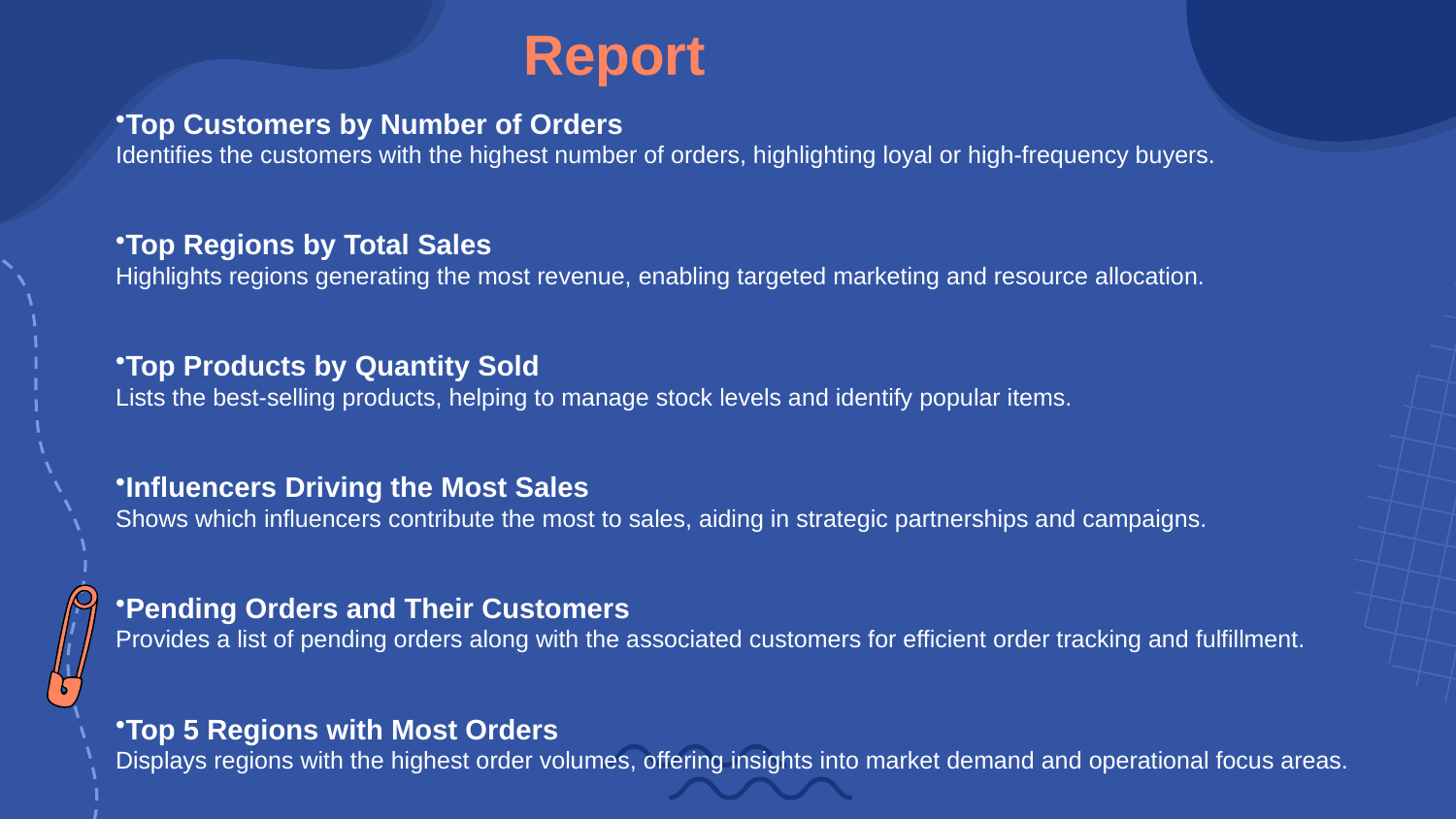

# Report
Top Customers by Number of Orders
Identifies the customers with the highest number of orders, highlighting loyal or high-frequency buyers.

Top Regions by Total Sales
Highlights regions generating the most revenue, enabling targeted marketing and resource allocation.

Top Products by Quantity Sold
Lists the best-selling products, helping to manage stock levels and identify popular items.

Influencers Driving the Most Sales
Shows which influencers contribute the most to sales, aiding in strategic partnerships and campaigns.

Pending Orders and Their Customers
Provides a list of pending orders along with the associated customers for efficient order tracking and fulfillment.

Top 5 Regions with Most Orders
Displays regions with the highest order volumes, offering insights into market demand and operational focus areas.